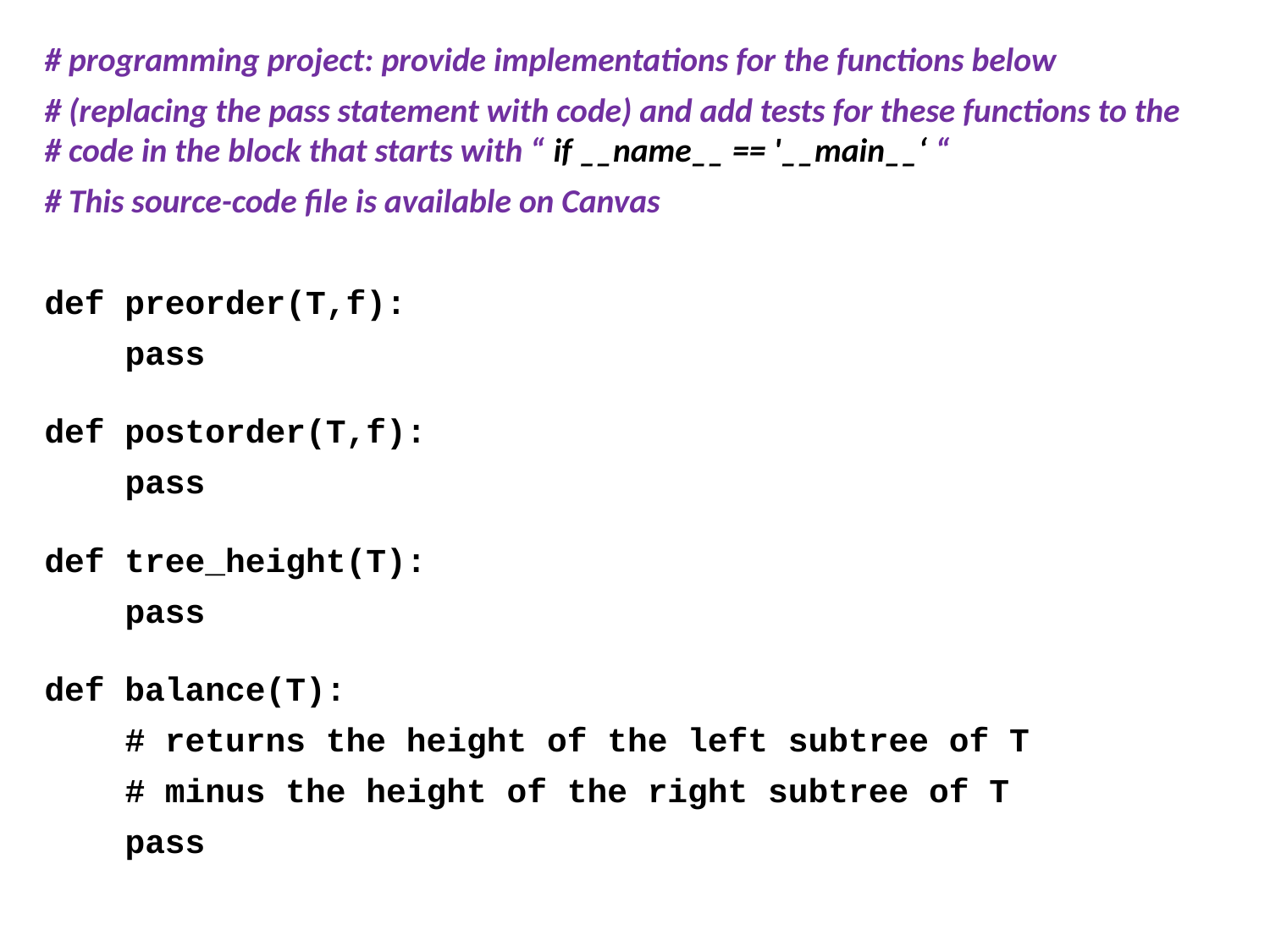

# programming project: provide implementations for the functions below
# (replacing the pass statement with code) and add tests for these functions to the # code in the block that starts with “ if __name__ == '__main__‘ “
# This source-code file is available on Canvas

def preorder(T,f):
    pass

def postorder(T,f):
    pass

def tree_height(T):
    pass

def balance(T):
    # returns the height of the left subtree of T
    # minus the height of the right subtree of T
    pass